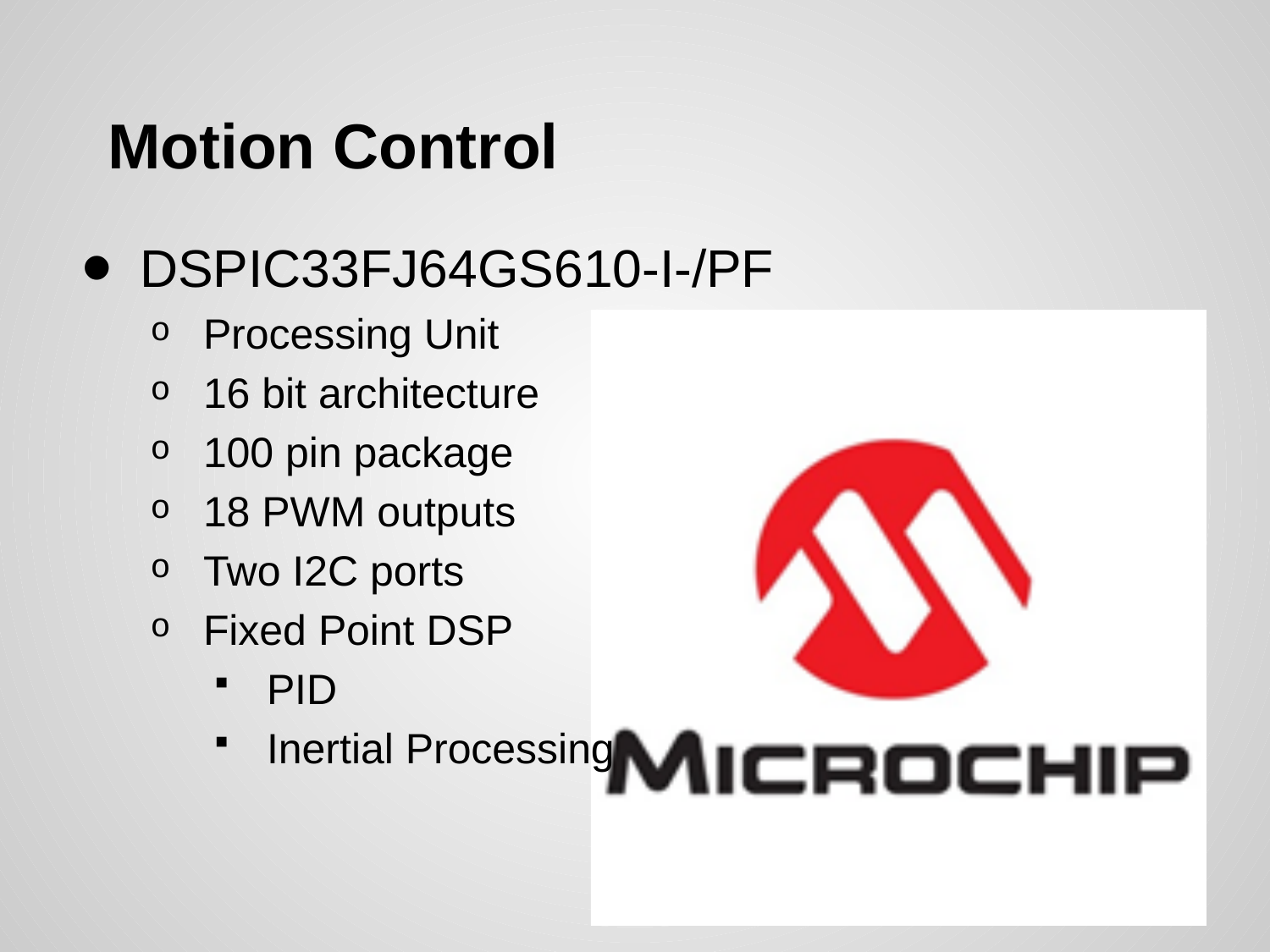

# Motion Control
DSPIC33FJ64GS610-I-/PF
Processing Unit
16 bit architecture
100 pin package
18 PWM outputs
Two I2C ports
Fixed Point DSP
PID
Inertial Processing